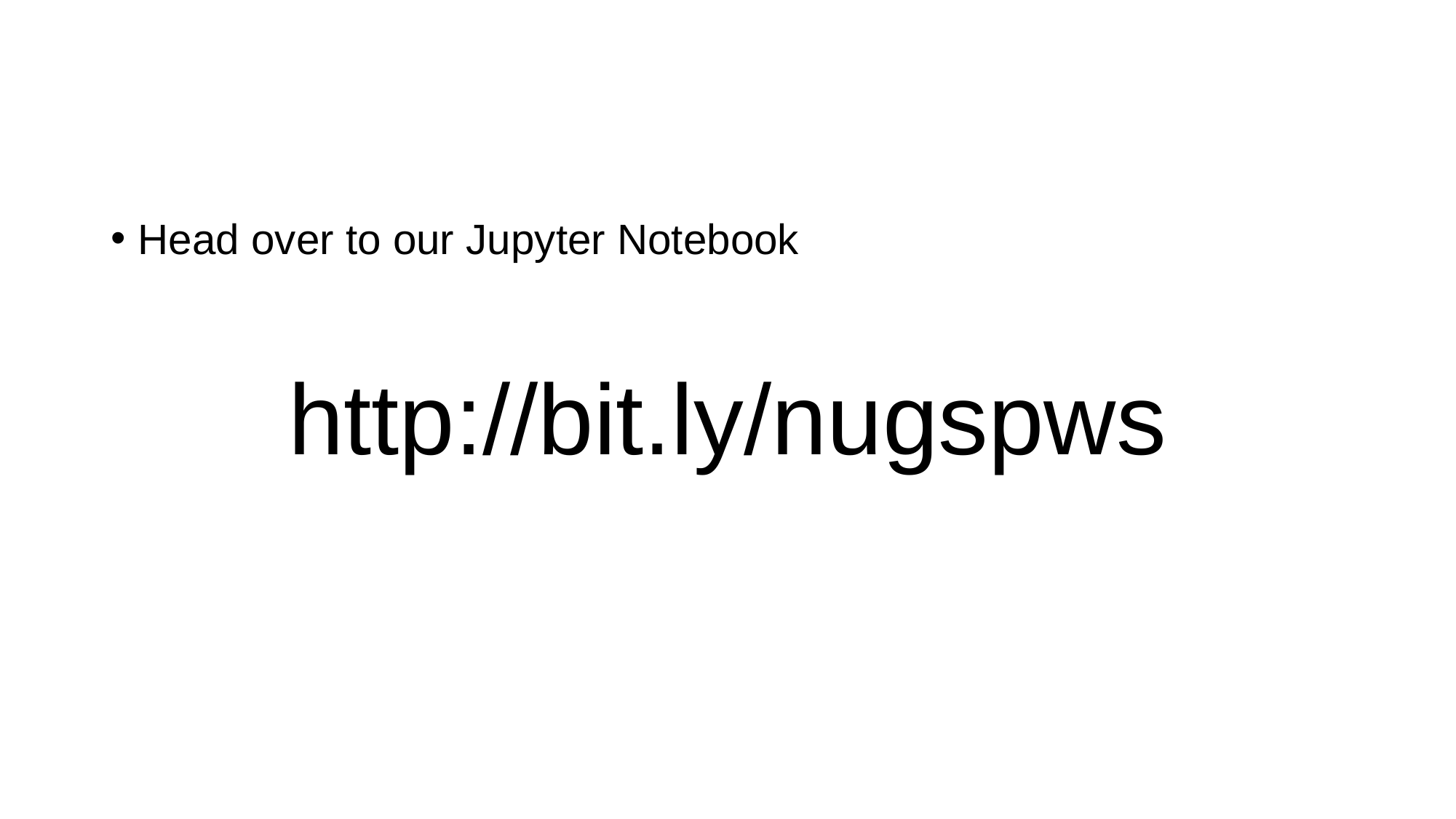

Head over to our Jupyter Notebook

http://bit.ly/nugspws